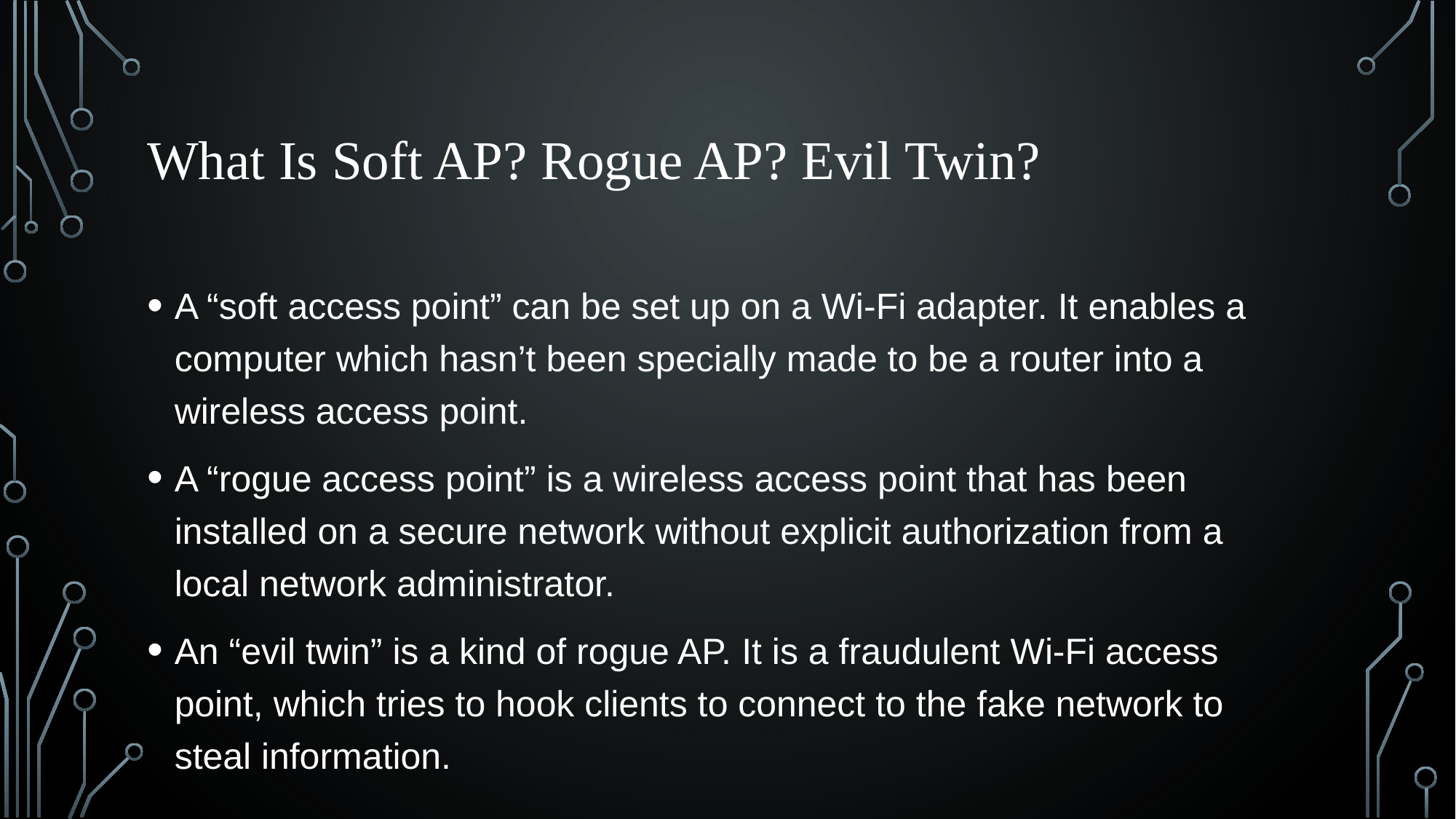

# What Is Soft AP? Rogue AP? Evil Twin?
A “soft access point” can be set up on a Wi-Fi adapter. It enables a computer which hasn’t been specially made to be a router into a wireless access point.
A “rogue access point” is a wireless access point that has been installed on a secure network without explicit authorization from a local network administrator.
An “evil twin” is a kind of rogue AP. It is a fraudulent Wi-Fi access point, which tries to hook clients to connect to the fake network to steal information.